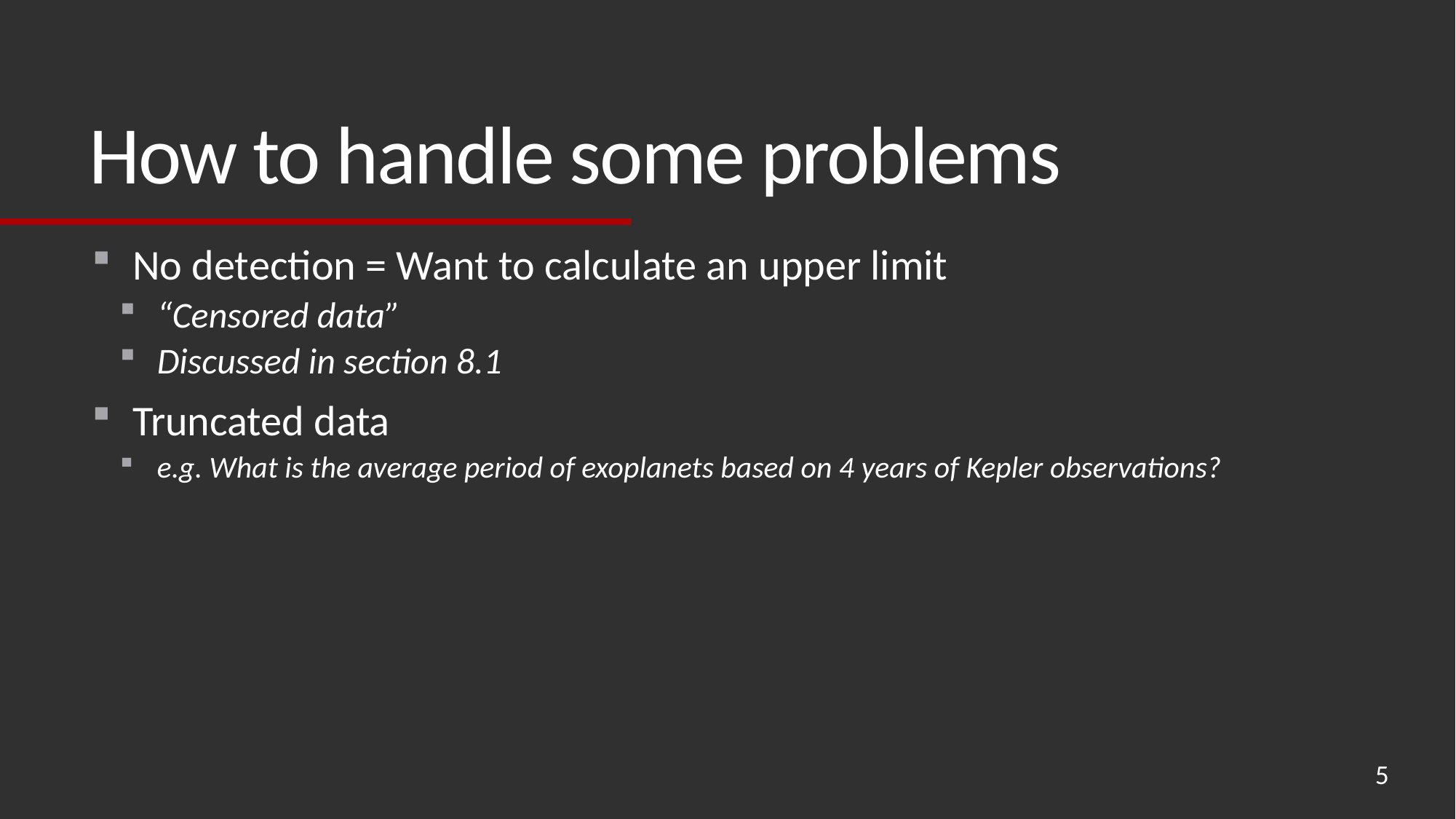

# How to handle some problems
No detection = Want to calculate an upper limit
“Censored data”
Discussed in section 8.1
Truncated data
e.g. What is the average period of exoplanets based on 4 years of Kepler observations?